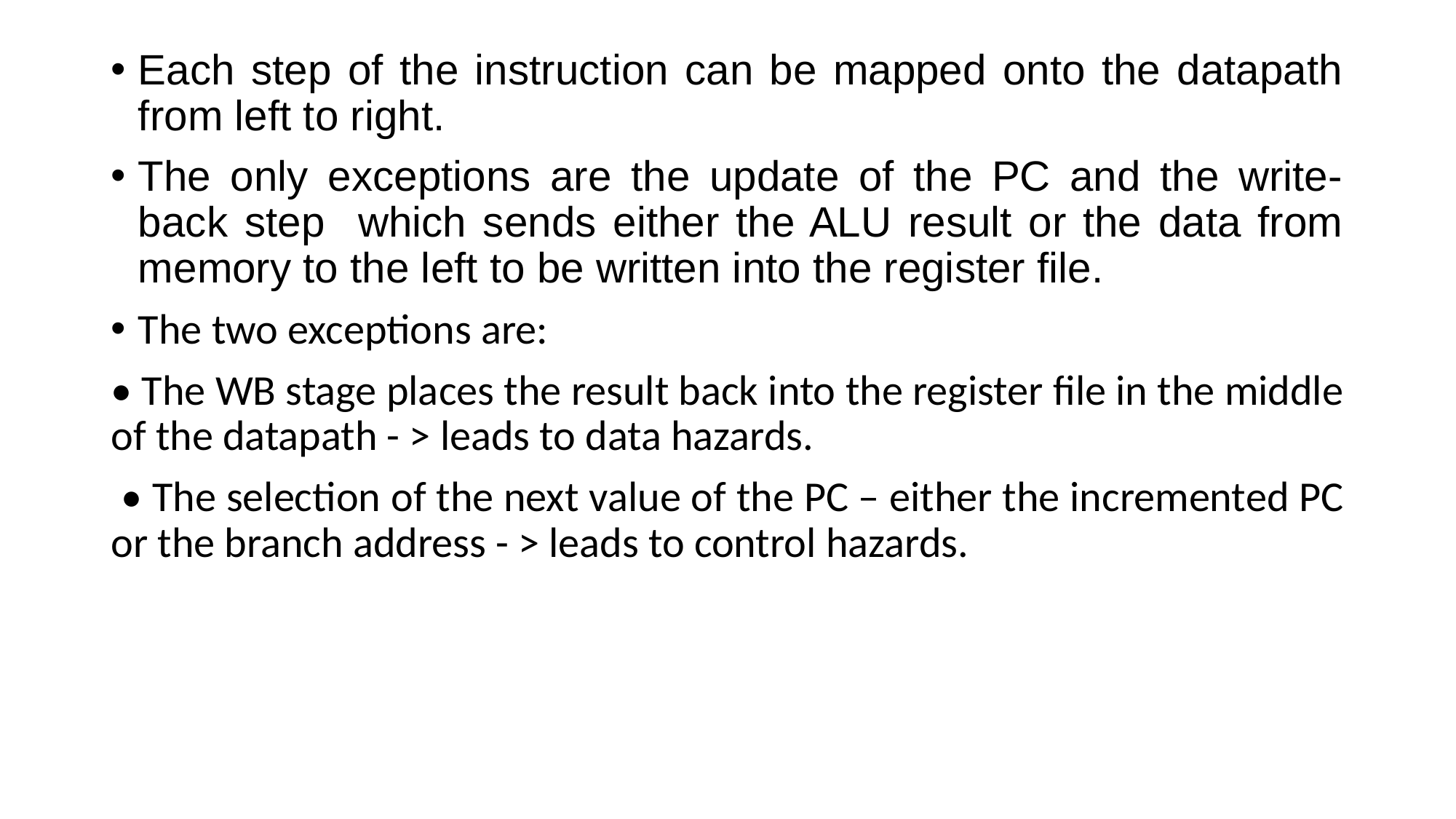

Each step of the instruction can be mapped onto the datapath from left to right.
The only exceptions are the update of the PC and the write-back step  which sends either the ALU result or the data from memory to the left to be written into the register file.
The two exceptions are:
• The WB stage places the result back into the register file in the middle of the datapath - > leads to data hazards.
 • The selection of the next value of the PC – either the incremented PC or the branch address - > leads to control hazards.